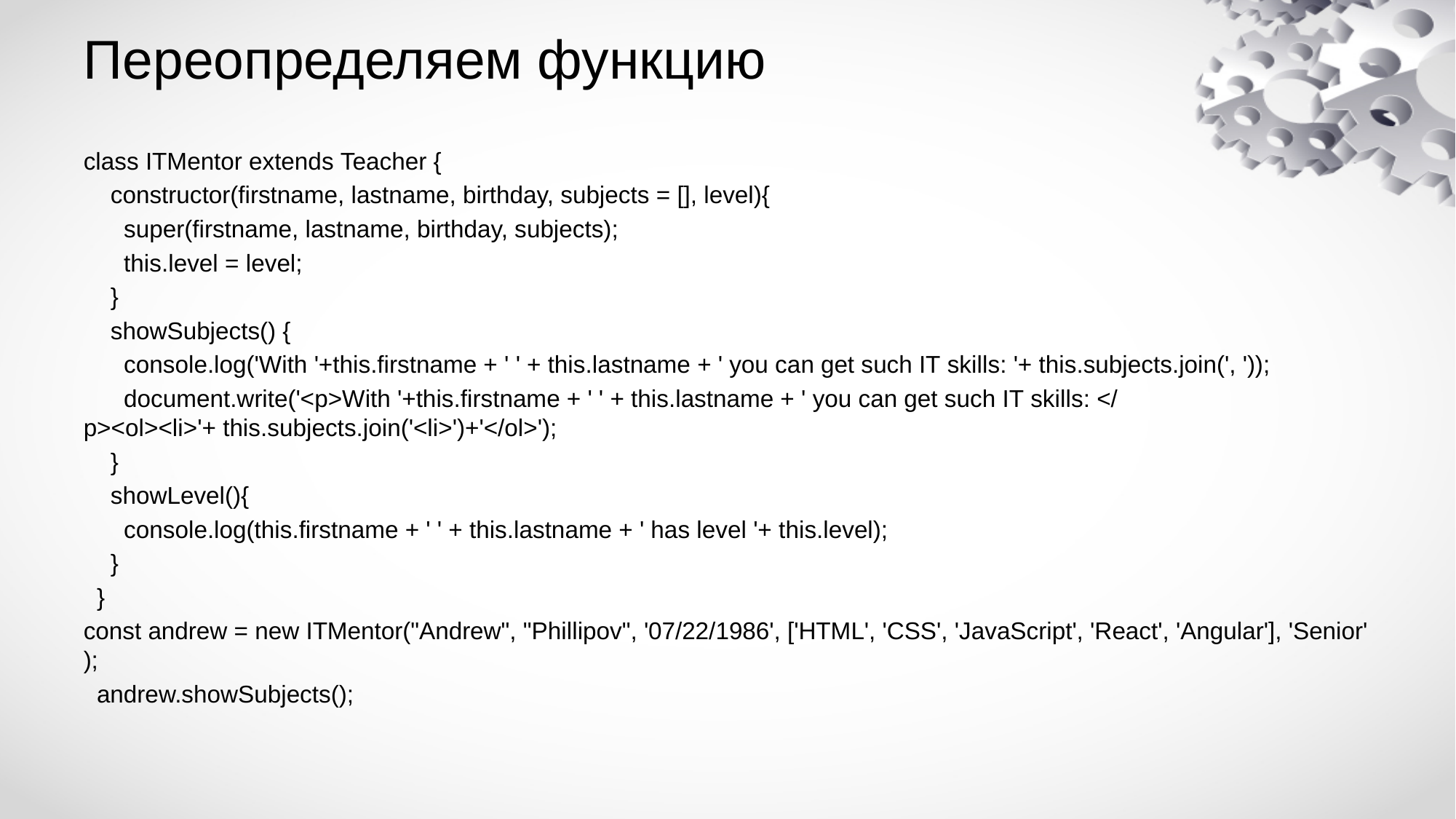

# Переопределяем функцию
class ITMentor extends Teacher {
    constructor(firstname, lastname, birthday, subjects = [], level){
      super(firstname, lastname, birthday, subjects);
      this.level = level;
    }
    showSubjects() {
      console.log('With '+this.firstname + ' ' + this.lastname + ' you can get such IT skills: '+ this.subjects.join(', '));
      document.write('<p>With '+this.firstname + ' ' + this.lastname + ' you can get such IT skills: </p><ol><li>'+ this.subjects.join('<li>')+'</ol>');
    }
    showLevel(){
      console.log(this.firstname + ' ' + this.lastname + ' has level '+ this.level);
    }
  }
const andrew = new ITMentor("Andrew", "Phillipov", '07/22/1986', ['HTML', 'CSS', 'JavaScript', 'React', 'Angular'], 'Senior');
  andrew.showSubjects();